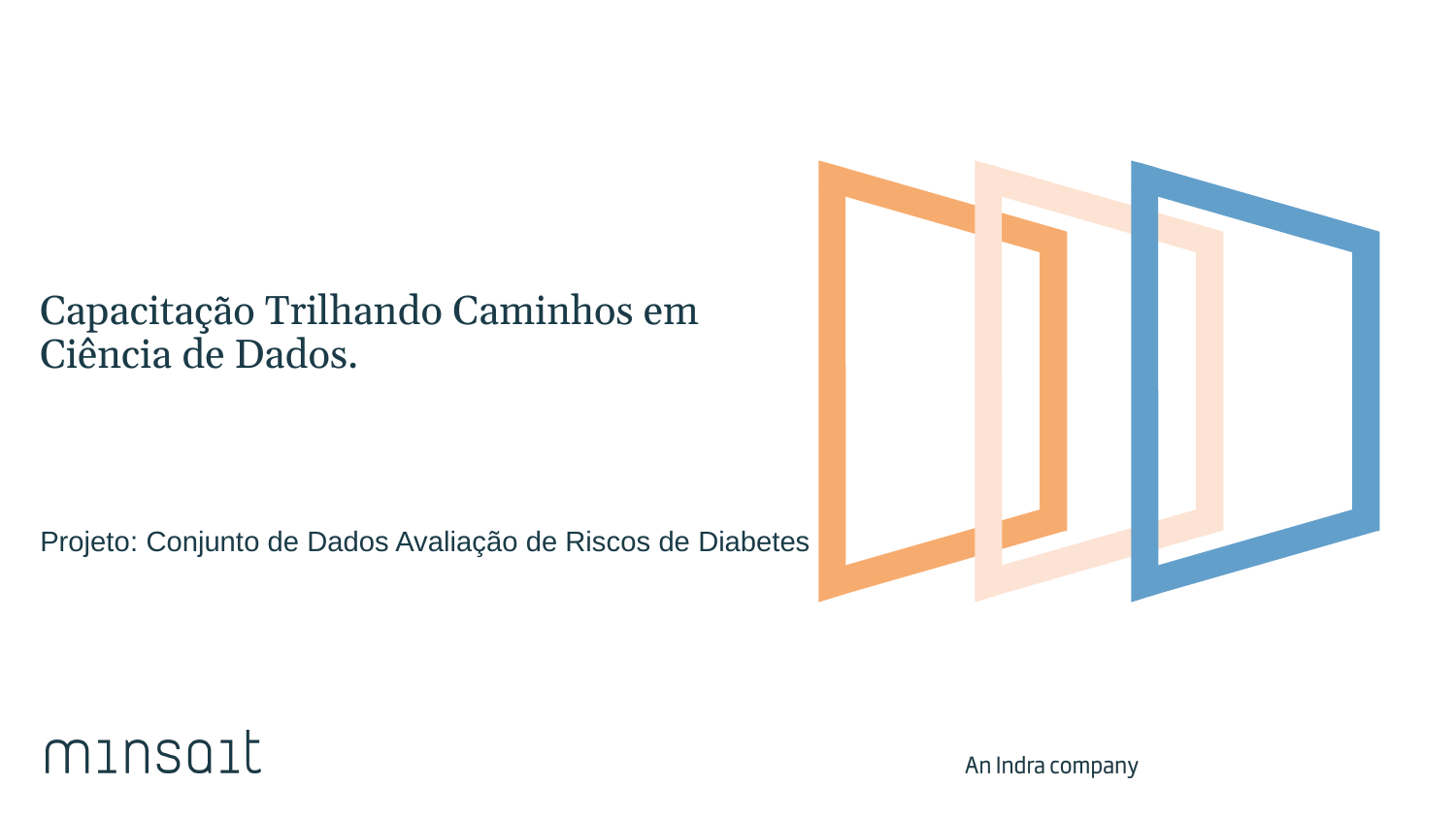

# Capacitação Trilhando Caminhos em Ciência de Dados.
Projeto: Conjunto de Dados Avaliação de Riscos de Diabetes